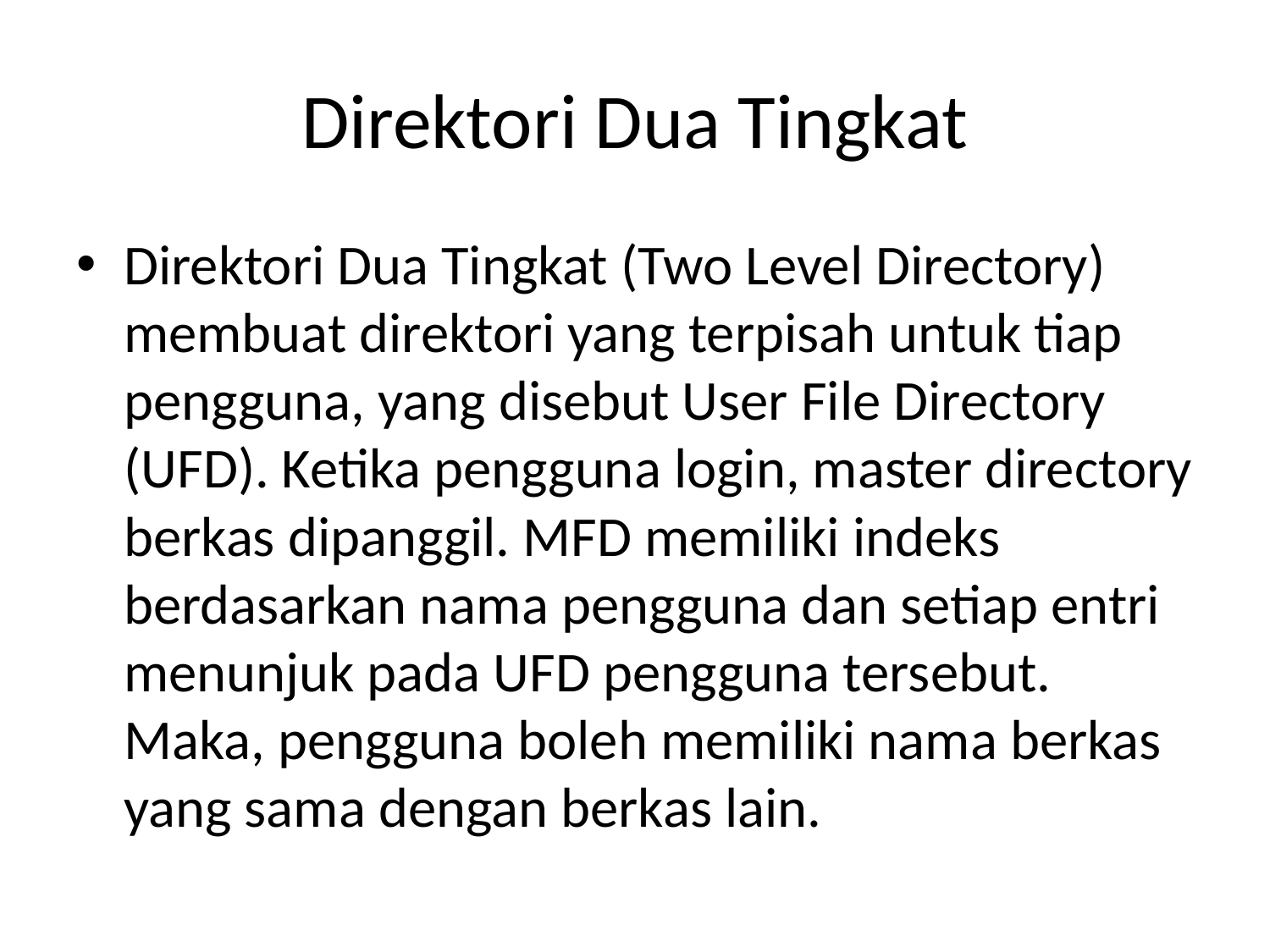

# Direktori Dua Tingkat
Direktori Dua Tingkat (Two Level Directory) membuat direktori yang terpisah untuk tiap pengguna, yang disebut User File Directory (UFD). Ketika pengguna login, master directory berkas dipanggil. MFD memiliki indeks berdasarkan nama pengguna dan setiap entri menunjuk pada UFD pengguna tersebut. Maka, pengguna boleh memiliki nama berkas yang sama dengan berkas lain.